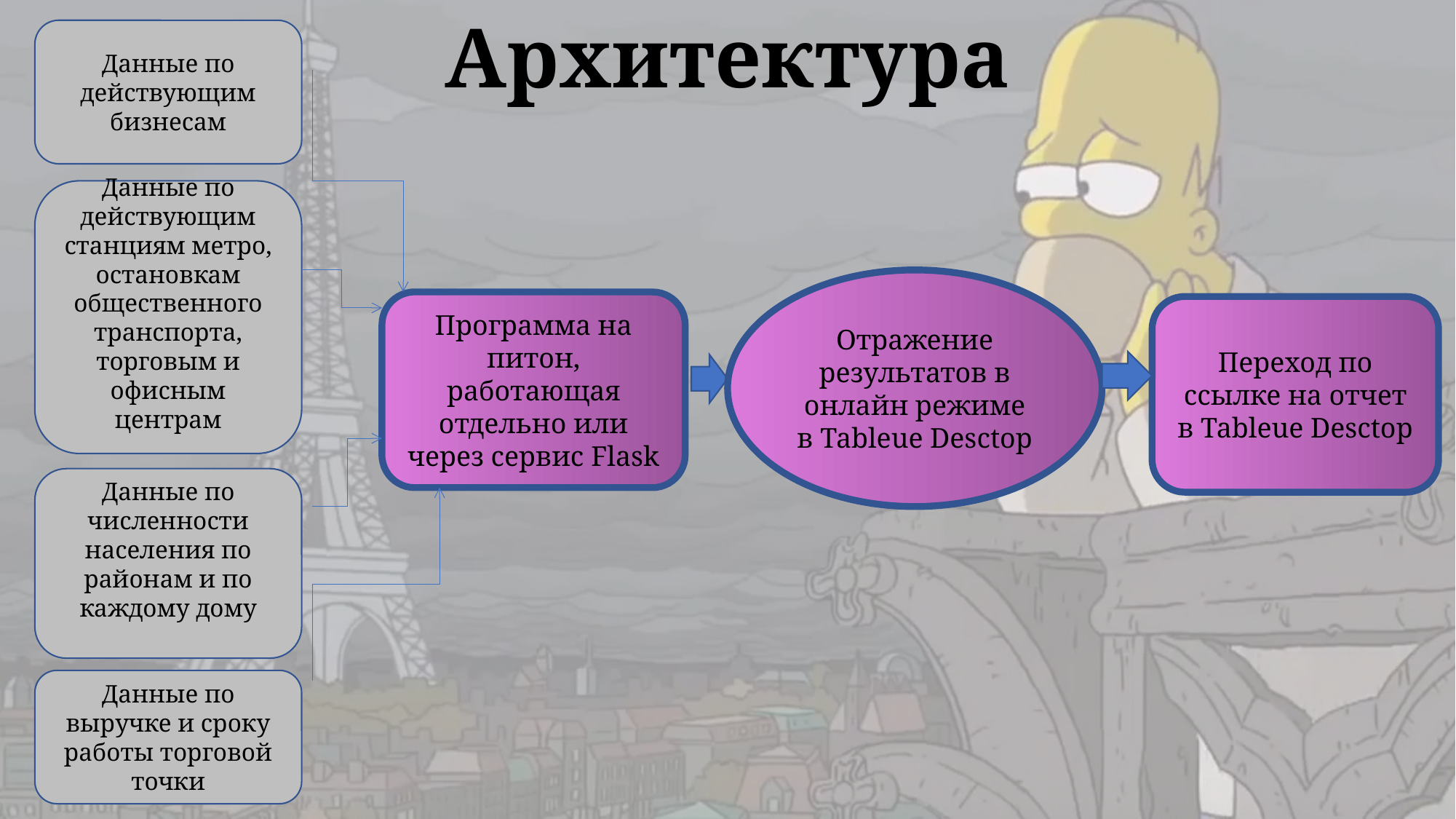

Архитектура
Данные по действующим бизнесам
Данные по действующим станциям метро, остановкам общественного транспорта, торговым и офисным центрам

Отражение результатов в онлайн режиме в Tableue Desctop
Программа на питон, работающая отдельно или через сервис Flask
Переход по ссылке на отчет в Tableue Desctop

Данные по численности населения по районам и по каждому дому

Данные по выручке и сроку работы торговой точки